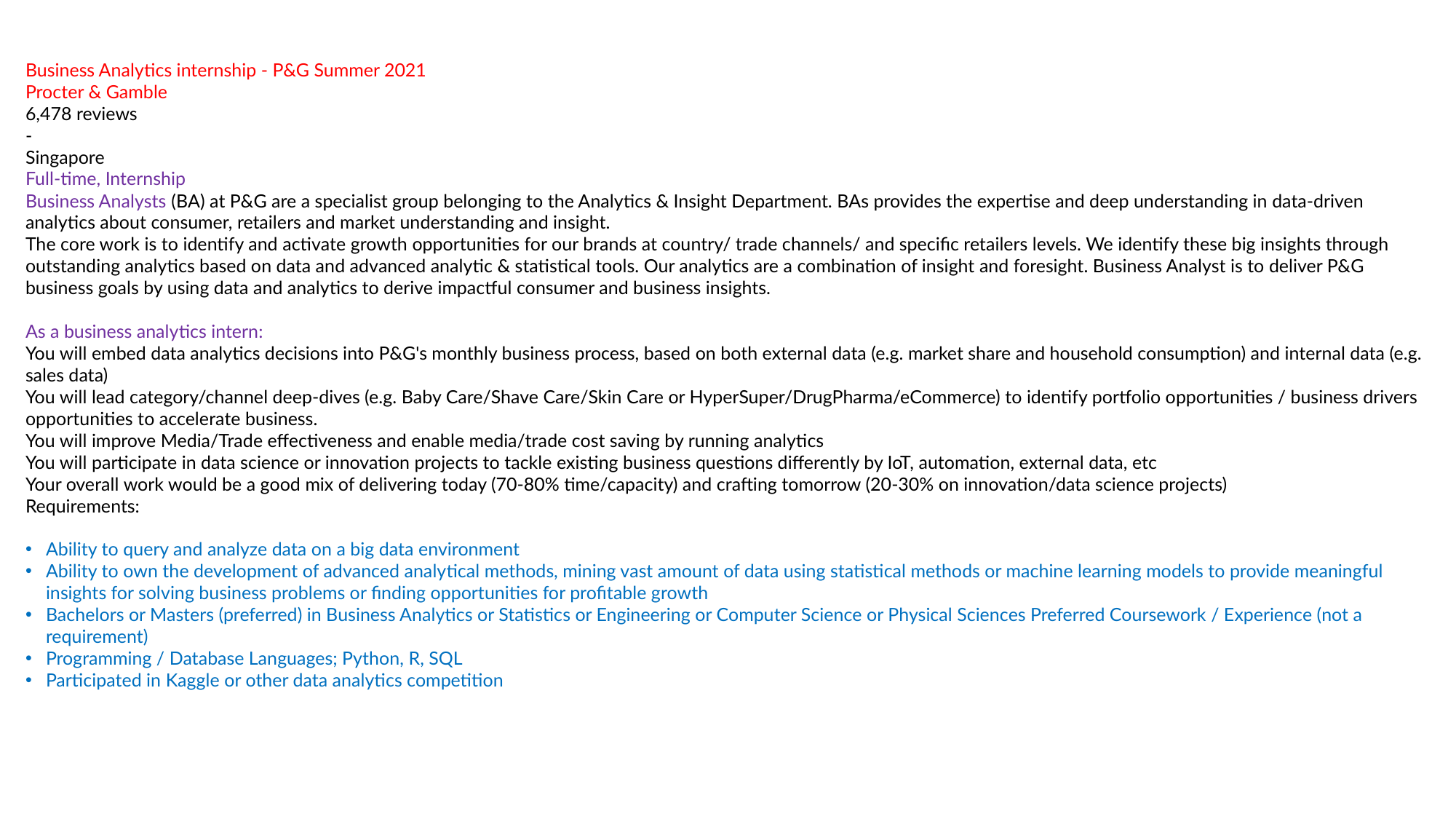

Business Analytics internship - P&G Summer 2021
Procter & Gamble
6,478 reviews
-
Singapore
Full-time, Internship
Business Analysts (BA) at P&G are a specialist group belonging to the Analytics & Insight Department. BAs provides the expertise and deep understanding in data-driven analytics about consumer, retailers and market understanding and insight.
The core work is to identify and activate growth opportunities for our brands at country/ trade channels/ and specific retailers levels. We identify these big insights through outstanding analytics based on data and advanced analytic & statistical tools. Our analytics are a combination of insight and foresight. Business Analyst is to deliver P&G business goals by using data and analytics to derive impactful consumer and business insights.

As a business analytics intern:
You will embed data analytics decisions into P&G's monthly business process, based on both external data (e.g. market share and household consumption) and internal data (e.g. sales data)
You will lead category/channel deep-dives (e.g. Baby Care/Shave Care/Skin Care or HyperSuper/DrugPharma/eCommerce) to identify portfolio opportunities / business drivers opportunities to accelerate business.
You will improve Media/Trade effectiveness and enable media/trade cost saving by running analytics
You will participate in data science or innovation projects to tackle existing business questions differently by IoT, automation, external data, etc
Your overall work would be a good mix of delivering today (70-80% time/capacity) and crafting tomorrow (20-30% on innovation/data science projects)
Requirements:

Ability to query and analyze data on a big data environment
Ability to own the development of advanced analytical methods, mining vast amount of data using statistical methods or machine learning models to provide meaningful insights for solving business problems or finding opportunities for profitable growth
Bachelors or Masters (preferred) in Business Analytics or Statistics or Engineering or Computer Science or Physical Sciences Preferred Coursework / Experience (not a requirement)
Programming / Database Languages; Python, R, SQL
Participated in Kaggle or other data analytics competition